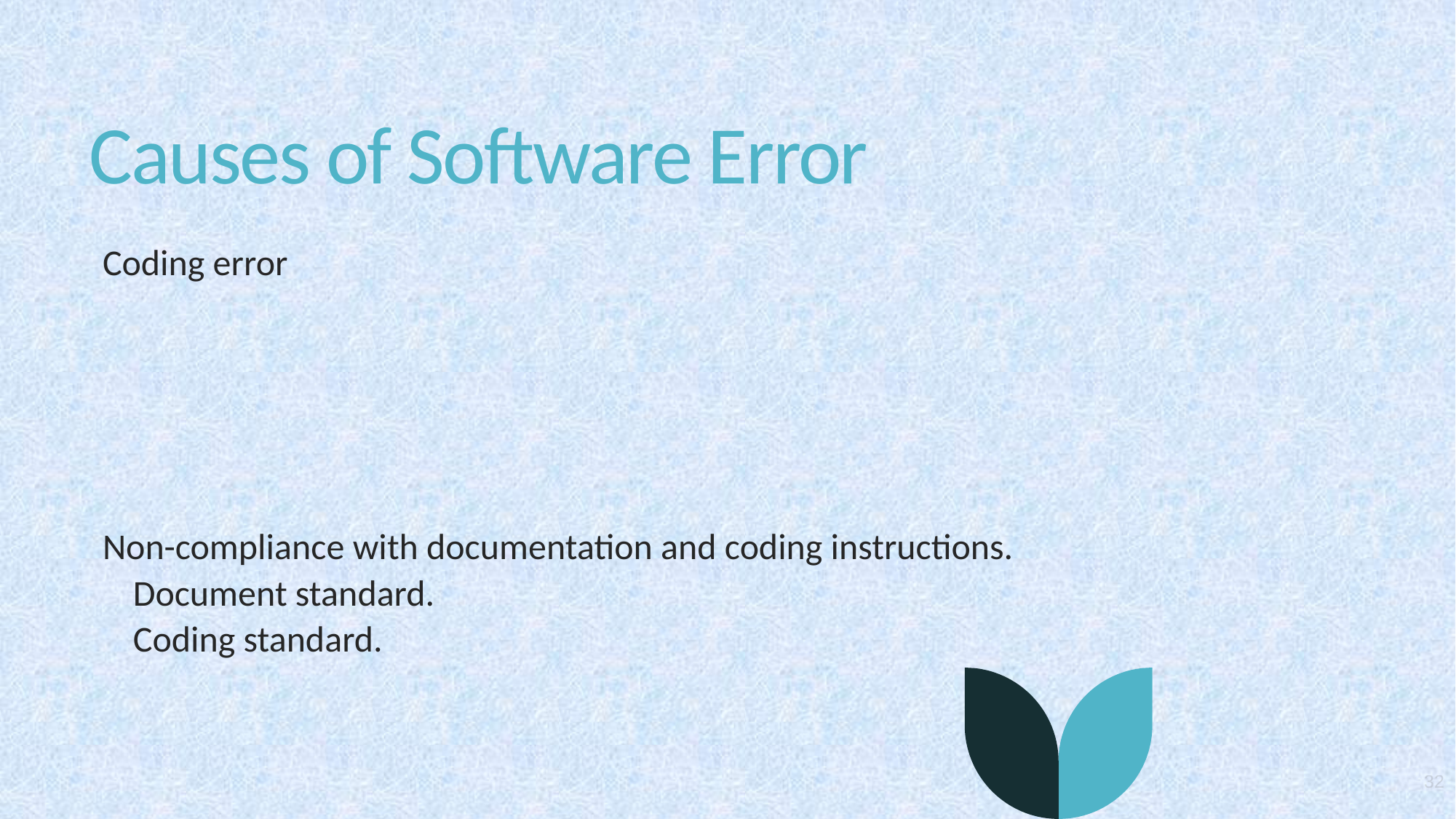

# Causes of Software Error
Coding error

Non-compliance with documentation and coding instructions.
Document standard.
Coding standard.

32